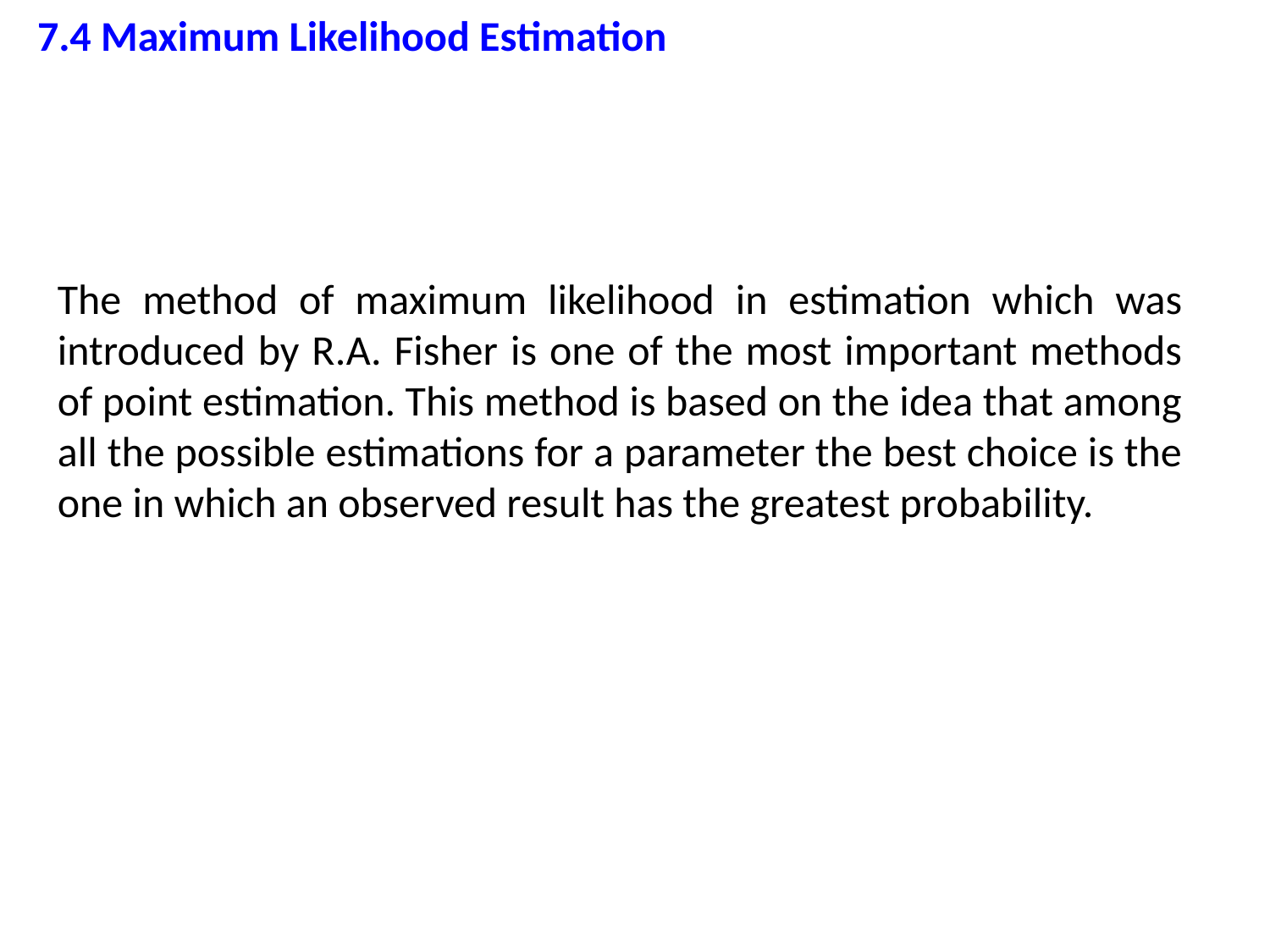

7.4 Maximum Likelihood Estimation
The method of maximum likelihood in estimation which was introduced by R.A. Fisher is one of the most important methods of point estimation. This method is based on the idea that among all the possible estimations for a parameter the best choice is the one in which an observed result has the greatest probability.